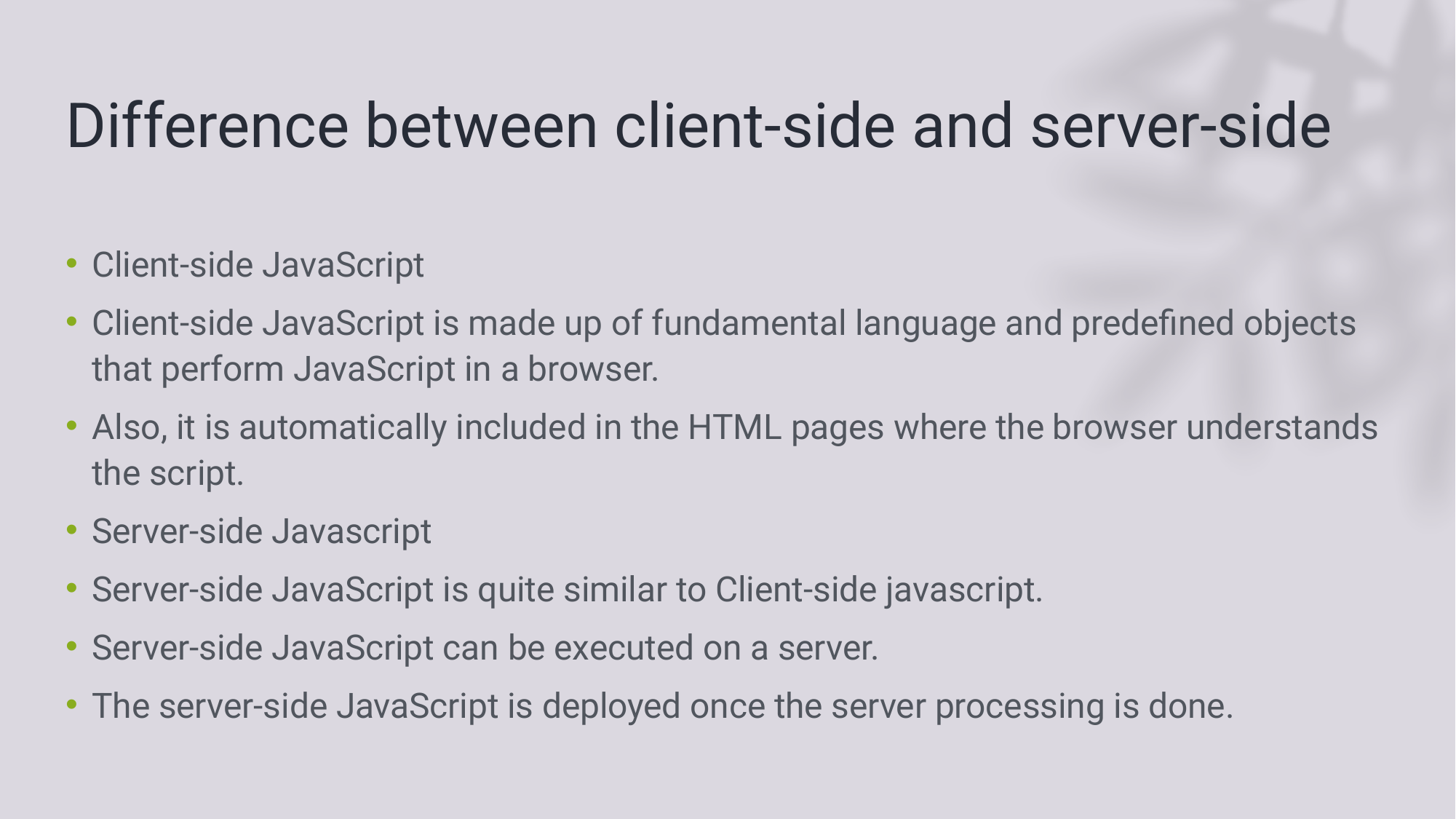

# Difference between client-side and server-side
Client-side JavaScript
Client-side JavaScript is made up of fundamental language and predefined objects that perform JavaScript in a browser.
Also, it is automatically included in the HTML pages where the browser understands the script.
Server-side Javascript
Server-side JavaScript is quite similar to Client-side javascript.
Server-side JavaScript can be executed on a server.
The server-side JavaScript is deployed once the server processing is done.